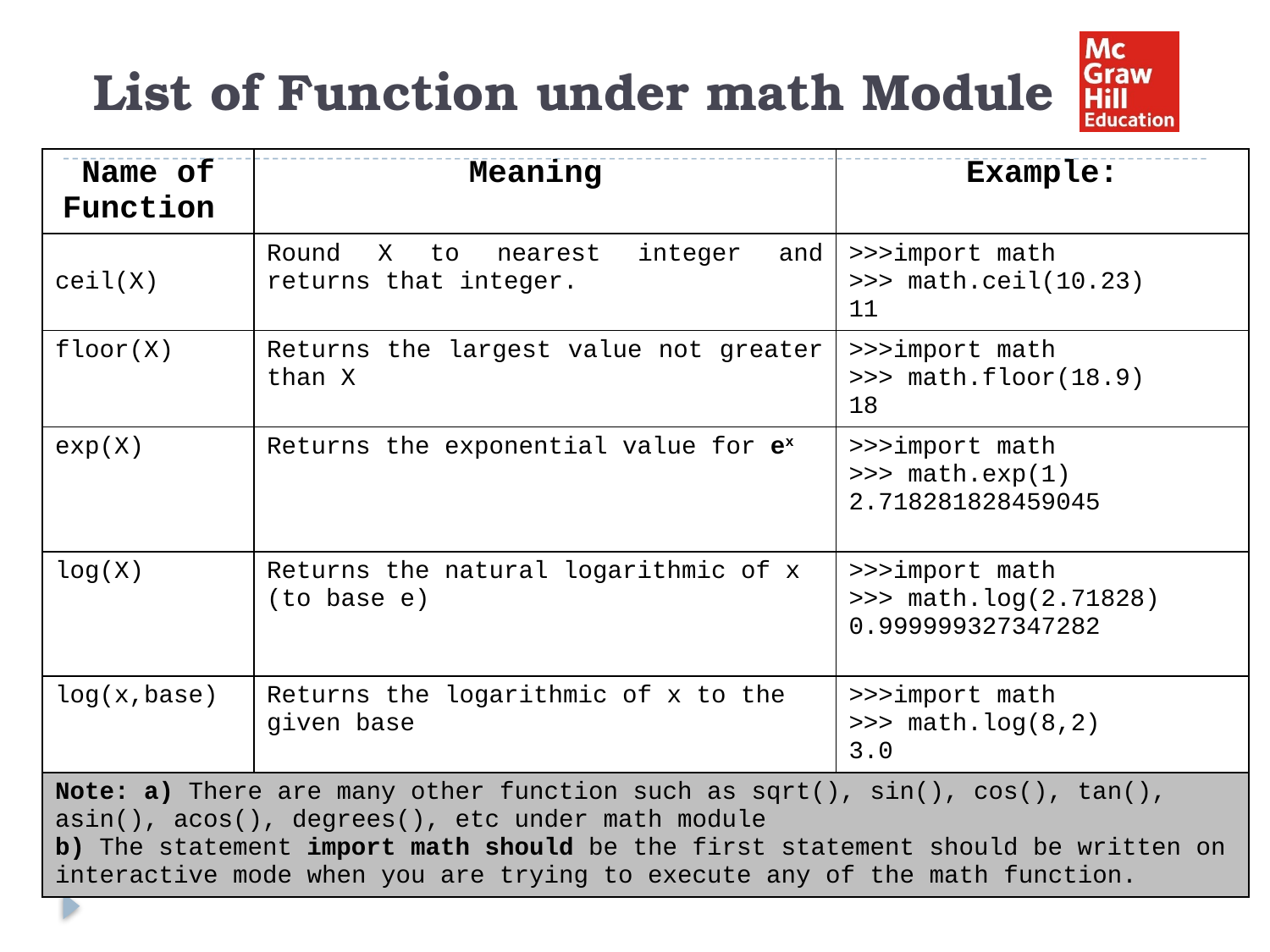

# List of Function under math Module
| Name of Function | Meaning | Example: |
| --- | --- | --- |
| ceil(X) | Round X to nearest integer and returns that integer. | >>>import math >>> math.ceil(10.23) 11 |
| floor(X) | Returns the largest value not greater than X | >>>import math >>> math.floor(18.9) 18 |
| exp(X) | Returns the exponential value for ex | >>>import math >>> math.exp(1) 2.718281828459045 |
| log(X) | Returns the natural logarithmic of x (to base e) | >>>import math >>> math.log(2.71828) 0.999999327347282 |
| log(x,base) | Returns the logarithmic of x to the given base | >>>import math >>> math.log(8,2) 3.0 |
| Note: a) There are many other function such as sqrt(), sin(), cos(), tan(), asin(), acos(), degrees(), etc under math module b) The statement import math should be the first statement should be written on interactive mode when you are trying to execute any of the math function. |  |  |